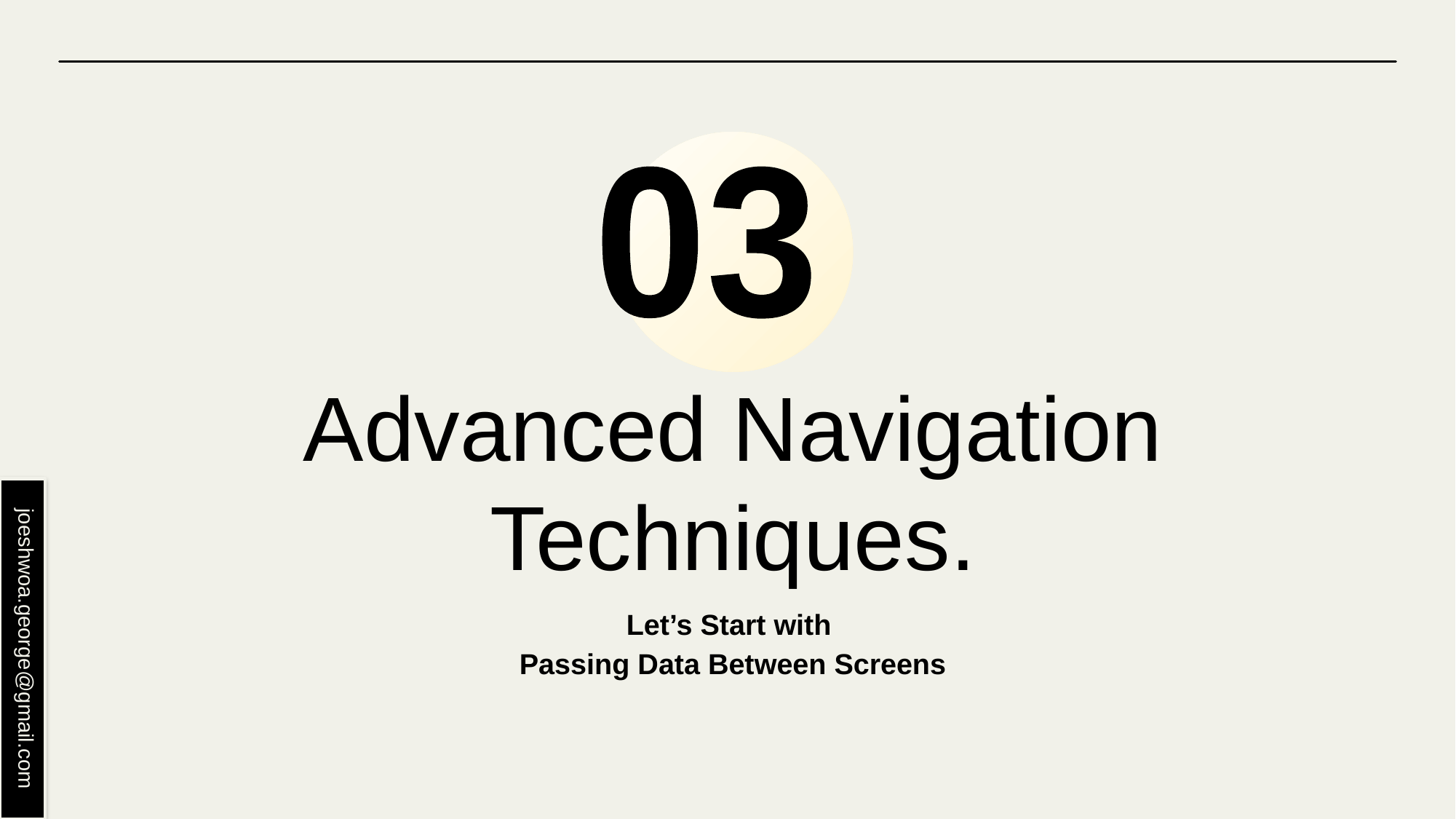

03
# Advanced Navigation Techniques.
Let’s Start with
Passing Data Between Screens
joeshwoa.george@gmail.com